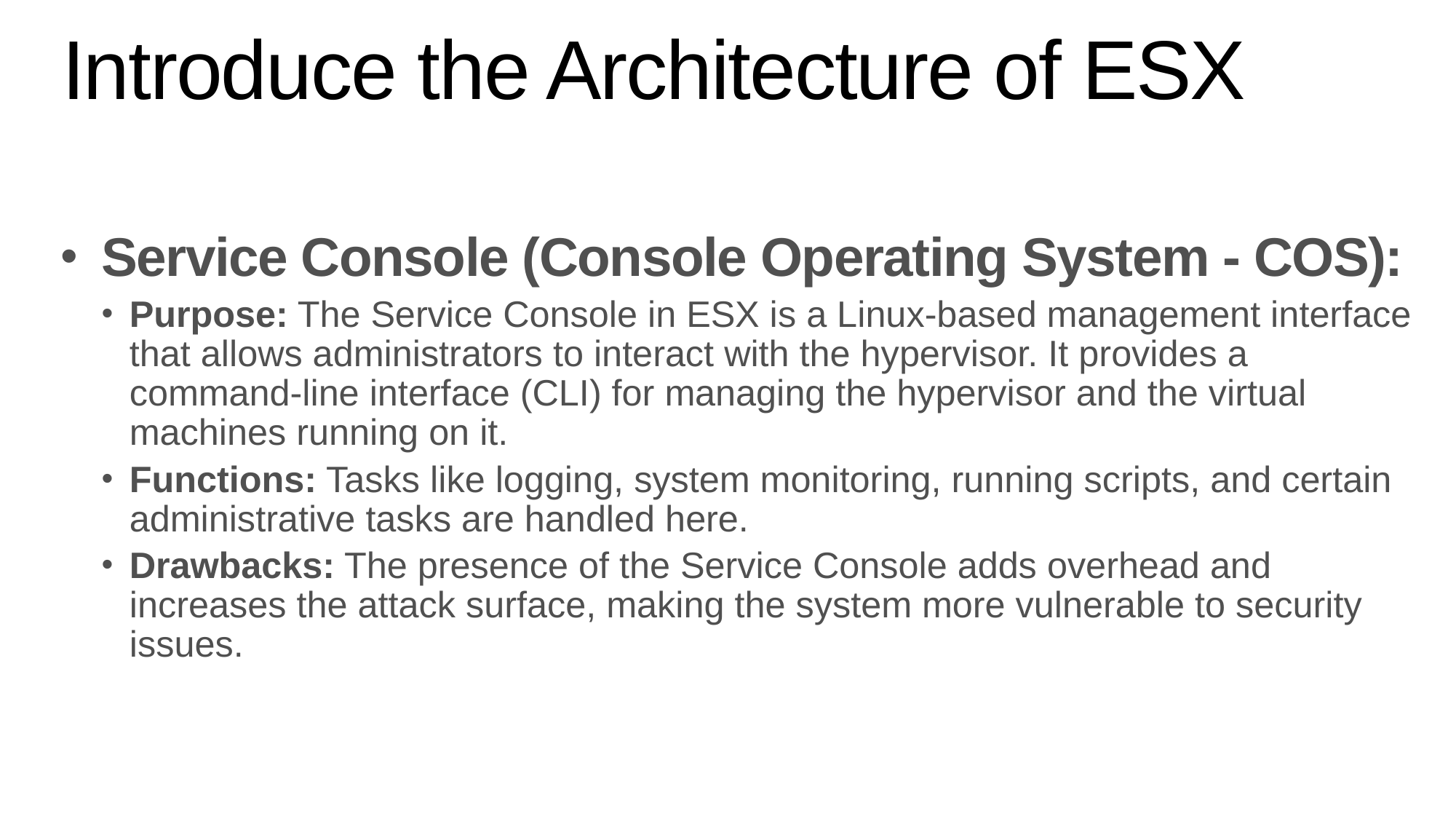

# Introduce the Architecture of ESX

Service Console (Console Operating System - COS):
Purpose: The Service Console in ESX is a Linux-based management interface that allows administrators to interact with the hypervisor. It provides a command-line interface (CLI) for managing the hypervisor and the virtual machines running on it.
Functions: Tasks like logging, system monitoring, running scripts, and certain administrative tasks are handled here.
Drawbacks: The presence of the Service Console adds overhead and increases the attack surface, making the system more vulnerable to security issues.